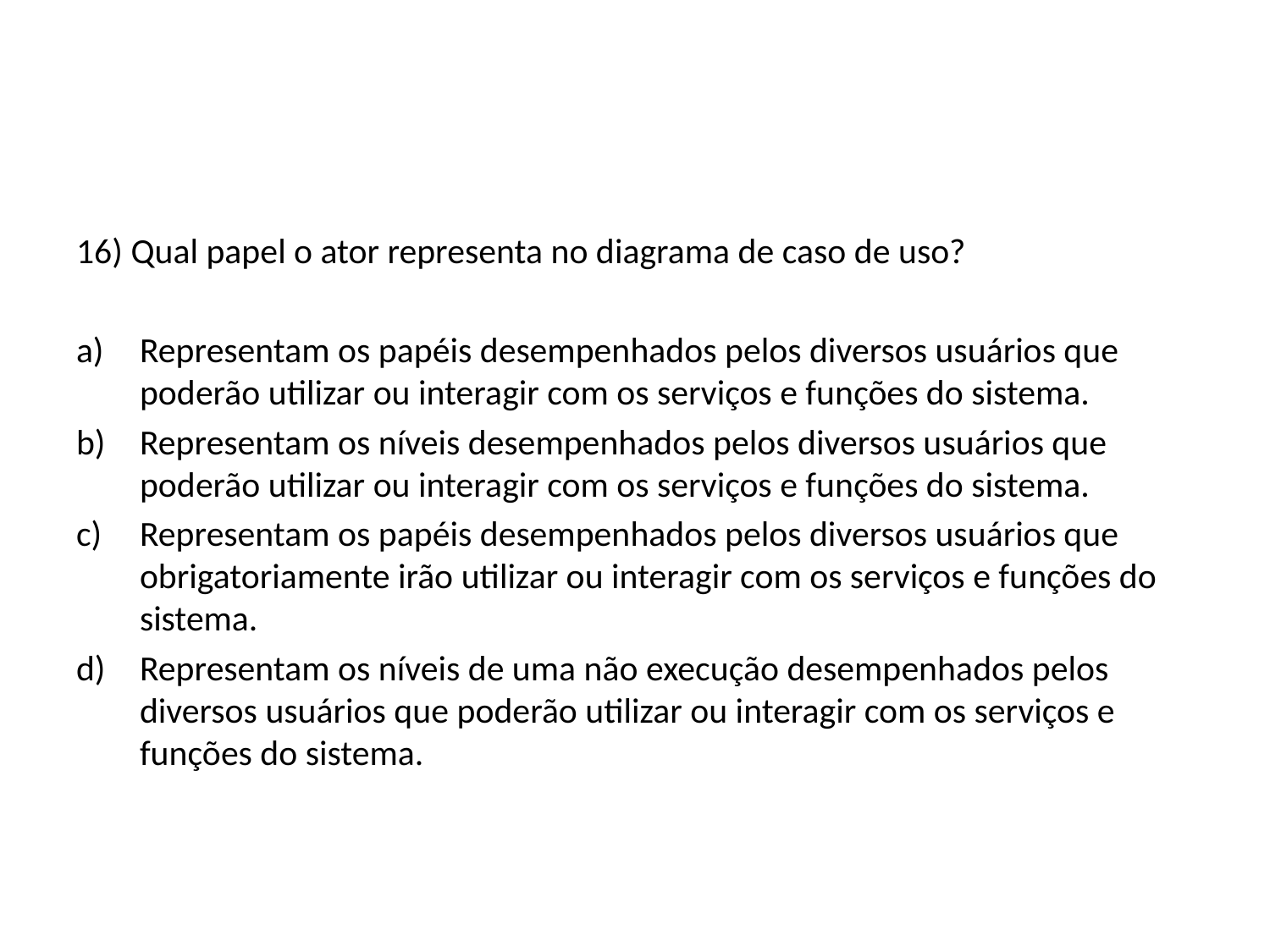

#
16) Qual papel o ator representa no diagrama de caso de uso?

Representam os papéis desempenhados pelos diversos usuários que poderão utilizar ou interagir com os serviços e funções do sistema.
Representam os níveis desempenhados pelos diversos usuários que poderão utilizar ou interagir com os serviços e funções do sistema.
Representam os papéis desempenhados pelos diversos usuários que obrigatoriamente irão utilizar ou interagir com os serviços e funções do sistema.
Representam os níveis de uma não execução desempenhados pelos diversos usuários que poderão utilizar ou interagir com os serviços e funções do sistema.